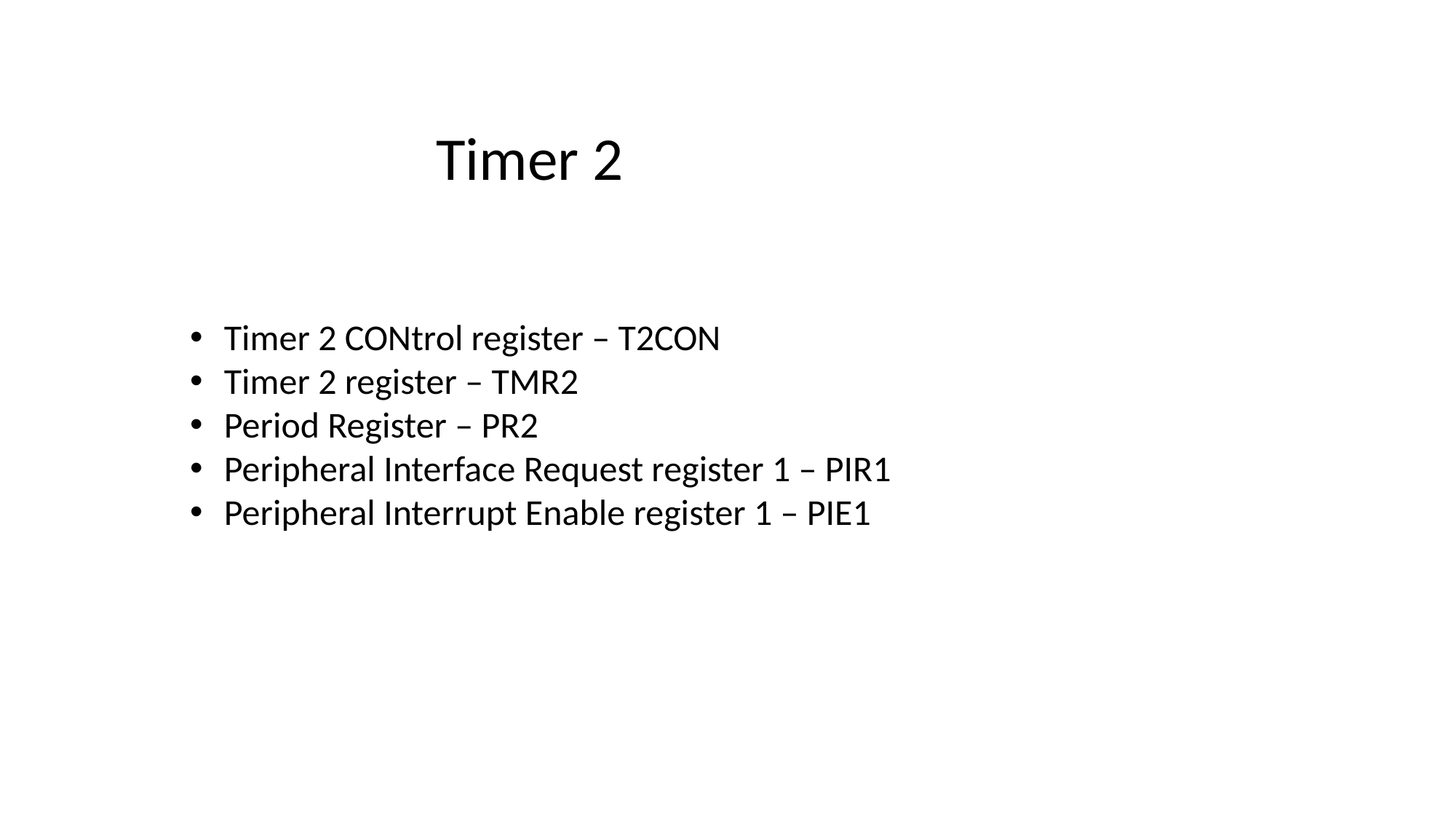

Timer 2
Timer 2 CONtrol register – T2CON
Timer 2 register – TMR2
Period Register – PR2
Peripheral Interface Request register 1 – PIR1
Peripheral Interrupt Enable register 1 – PIE1